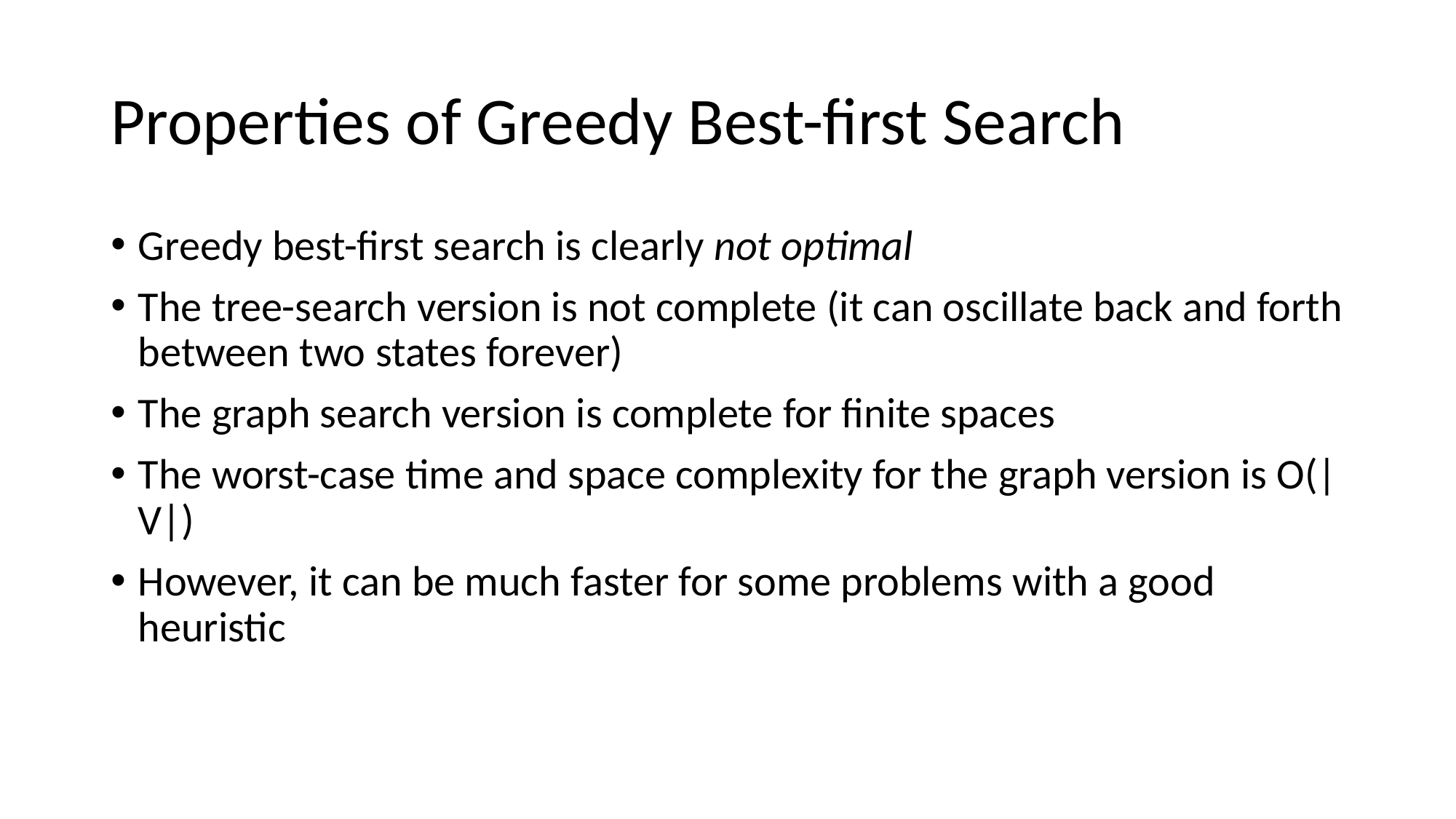

# Properties of Greedy Best-first Search
Greedy best-first search is clearly not optimal
The tree-search version is not complete (it can oscillate back and forth between two states forever)
The graph search version is complete for finite spaces
The worst-case time and space complexity for the graph version is O(|V|)
However, it can be much faster for some problems with a good heuristic